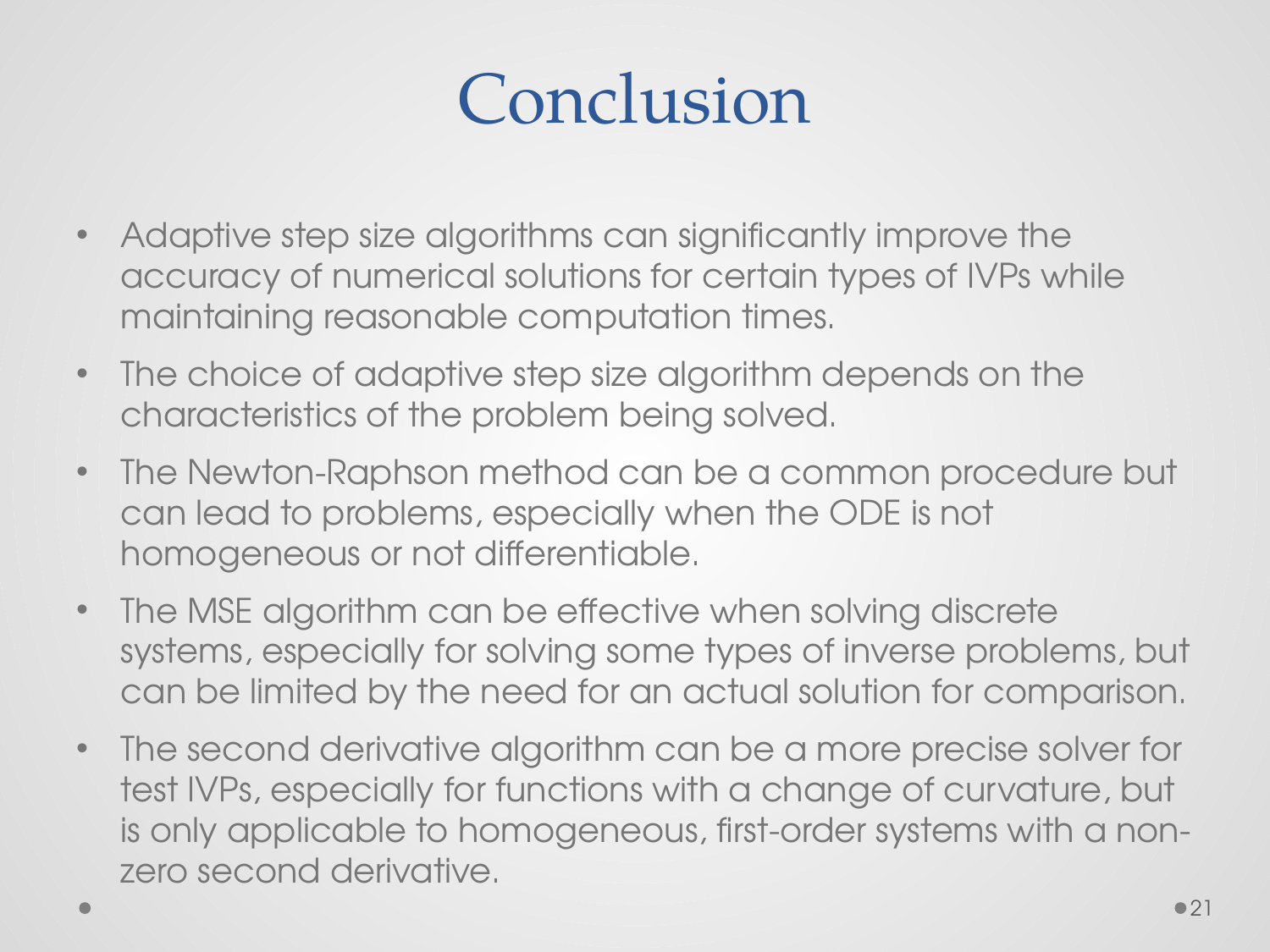

# Conclusion
Adaptive step size algorithms can significantly improve the accuracy of numerical solutions for certain types of IVPs while maintaining reasonable computation times.
The choice of adaptive step size algorithm depends on the characteristics of the problem being solved.
The Newton-Raphson method can be a common procedure but can lead to problems, especially when the ODE is not homogeneous or not differentiable.
The MSE algorithm can be effective when solving discrete systems, especially for solving some types of inverse problems, but can be limited by the need for an actual solution for comparison.
The second derivative algorithm can be a more precise solver for test IVPs, especially for functions with a change of curvature, but is only applicable to homogeneous, first-order systems with a non-zero second derivative.

21